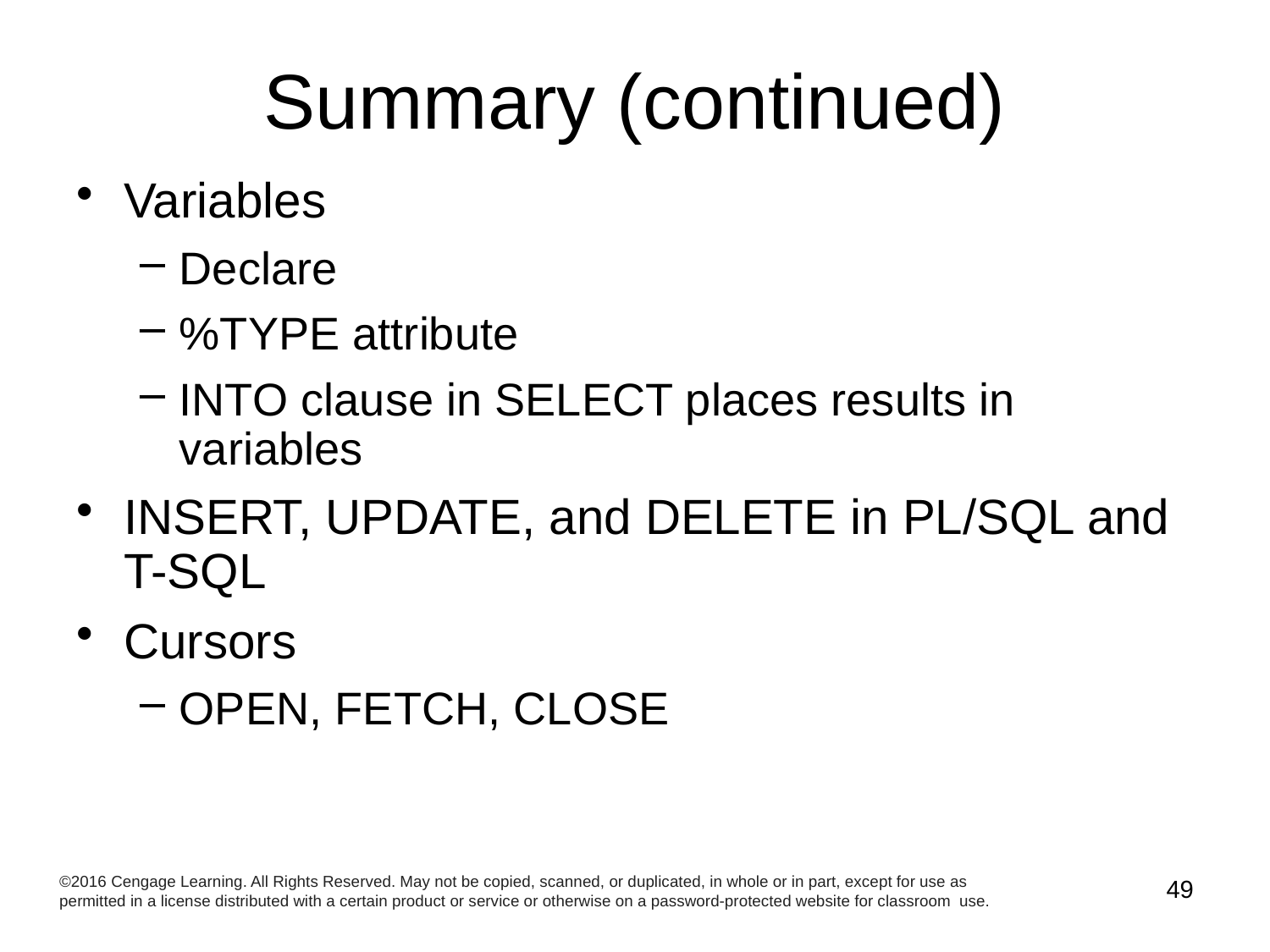

# Summary (continued)
Variables
Declare
%TYPE attribute
INTO clause in SELECT places results in variables
INSERT, UPDATE, and DELETE in PL/SQL and T-SQL
Cursors
OPEN, FETCH, CLOSE
©2016 Cengage Learning. All Rights Reserved. May not be copied, scanned, or duplicated, in whole or in part, except for use as permitted in a license distributed with a certain product or service or otherwise on a password-protected website for classroom  use.
49